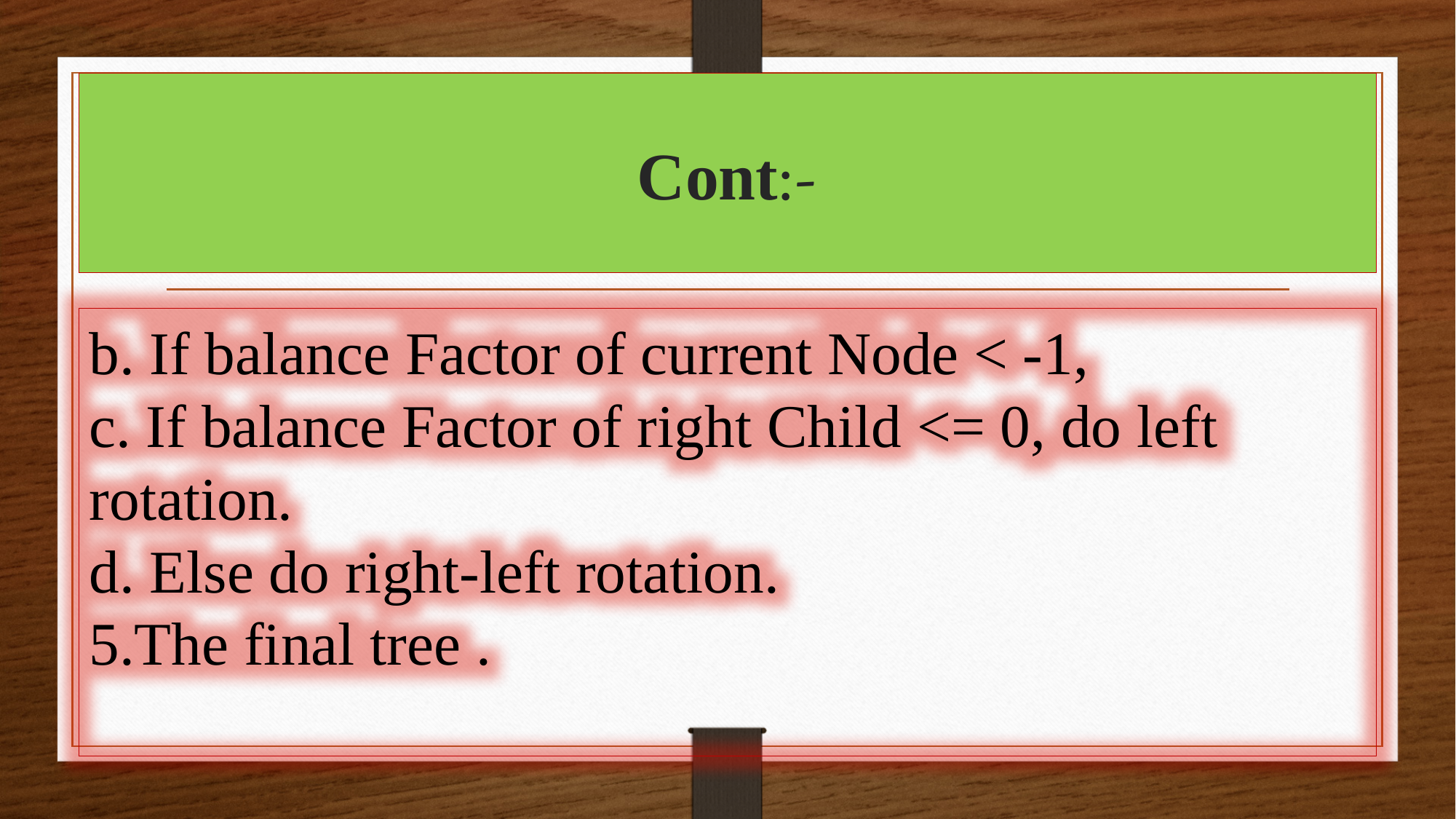

# Cont:-
b. If balance Factor of current Node < -1,
c. If balance Factor of right Child <= 0, do left rotation.
d. Else do right-left rotation.
5.The final tree .